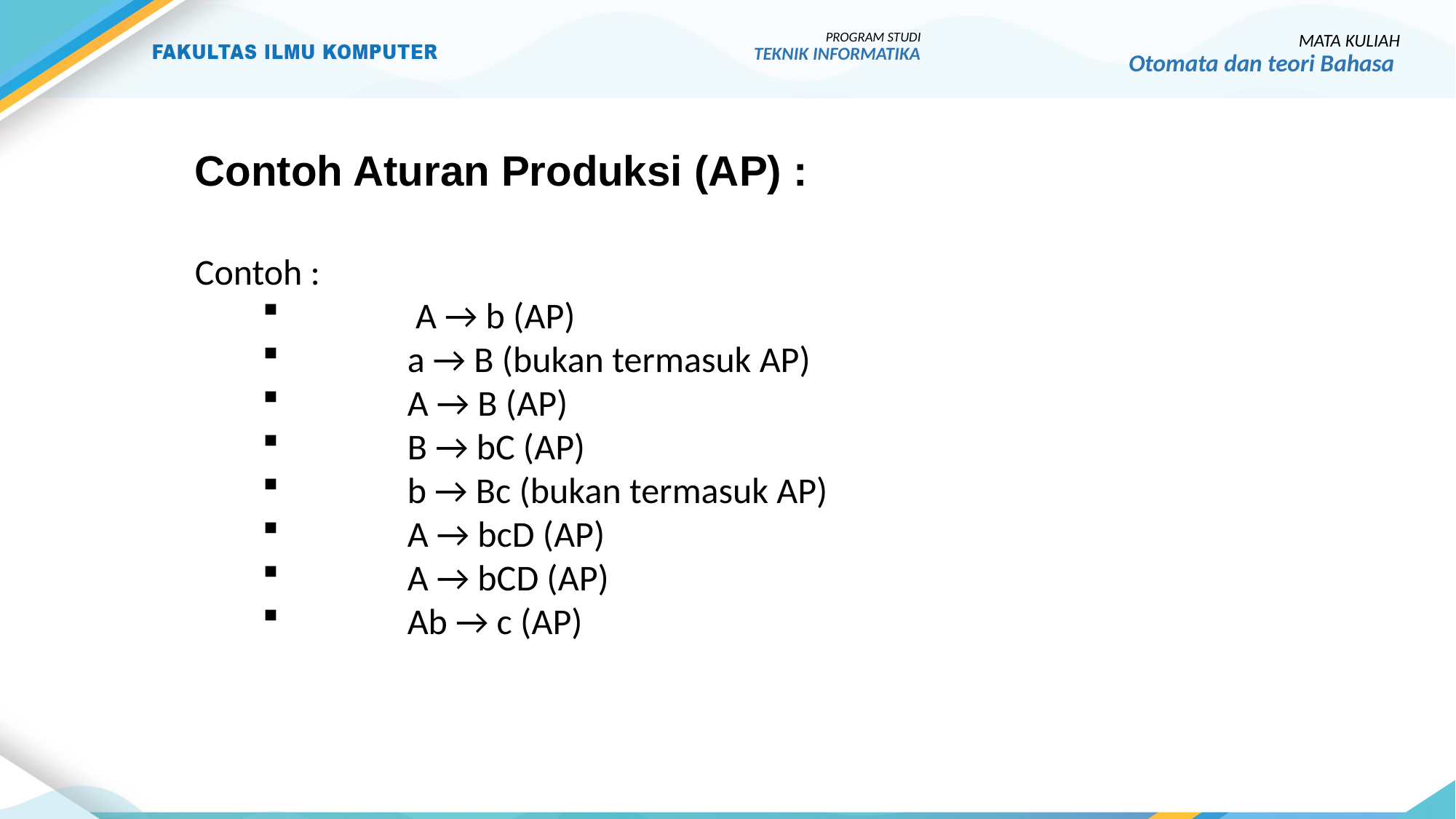

PROGRAM STUDI
TEKNIK INFORMATIKA
MATA KULIAH
Otomata dan teori Bahasa
# Contoh Aturan Produksi (AP) :
Contoh :
	 A → b (AP)
	a → B (bukan termasuk AP)
	A → B (AP)
	B → bC (AP)
	b → Bc (bukan termasuk AP)
	A → bcD (AP)
	A → bCD (AP)
	Ab → c (AP)